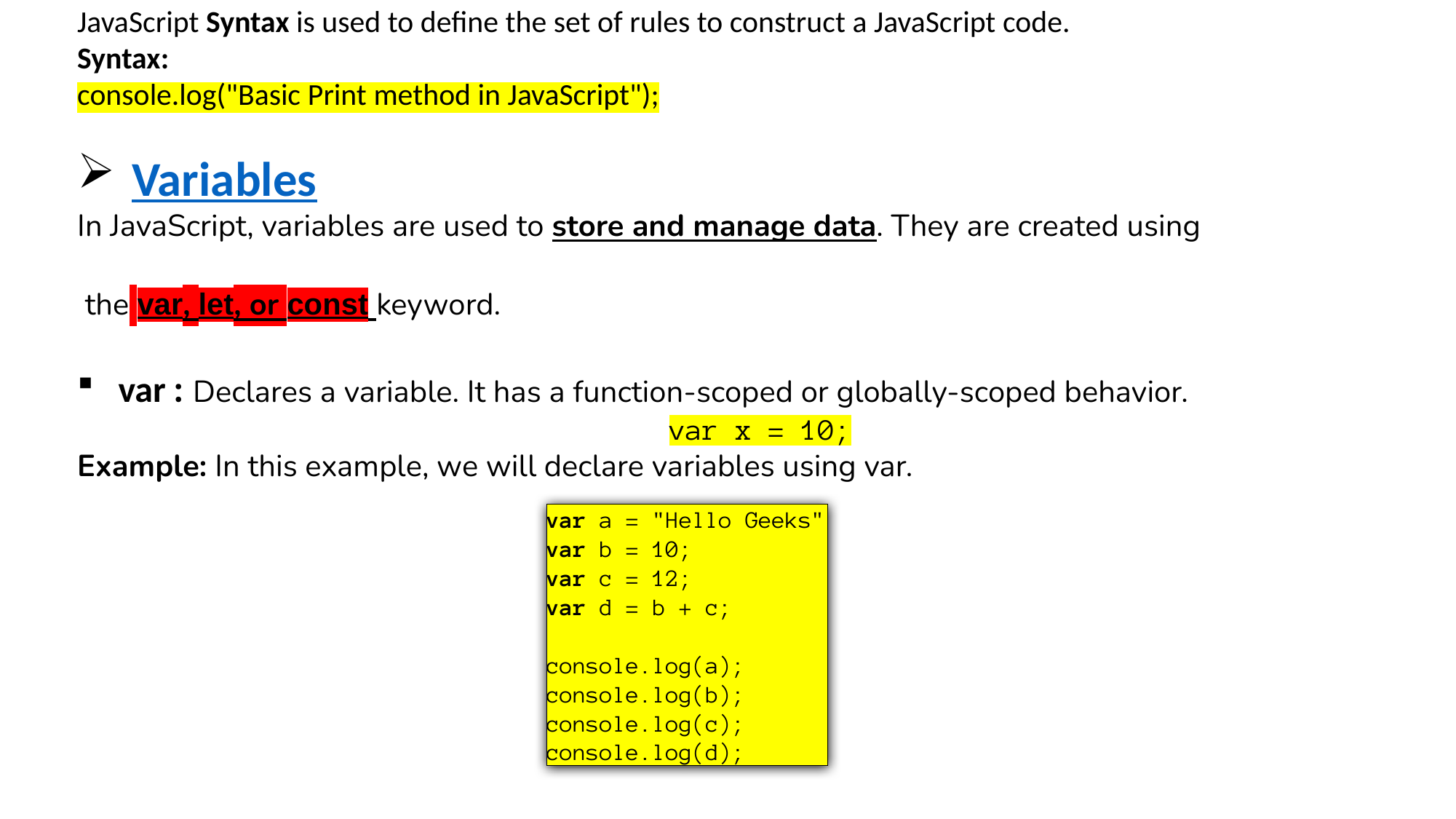

JavaScript Syntax is used to define the set of rules to construct a JavaScript code.
Syntax:
console.log("Basic Print method in JavaScript");

Variables
In JavaScript, variables are used to store and manage data. They are created using

 the var, let, or const keyword.

var : Declares a variable. It has a function-scoped or globally-scoped behavior.
var x = 10;
Example: In this example, we will declare variables using var.

var a = "Hello Geeks"
var b = 10;
var c = 12;
var d = b + c;

console.log(a);
console.log(b);
console.log(c);
console.log(d);